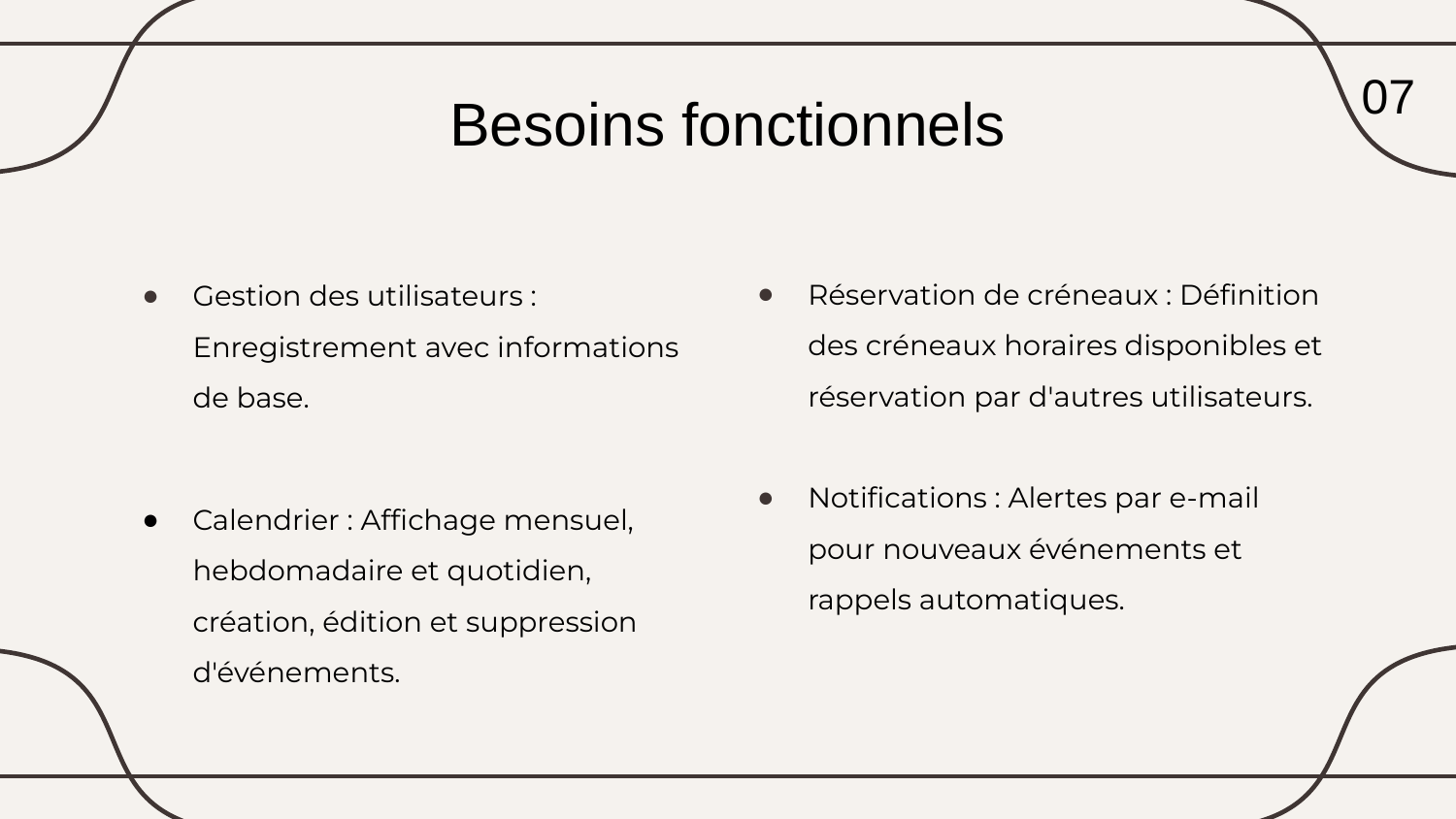

07
# Besoins fonctionnels
Réservation de créneaux : Définition des créneaux horaires disponibles et réservation par d'autres utilisateurs.

Notifications : Alertes par e-mail pour nouveaux événements et rappels automatiques.
Gestion des utilisateurs : Enregistrement avec informations de base.

Calendrier : Affichage mensuel, hebdomadaire et quotidien, création, édition et suppression d'événements.